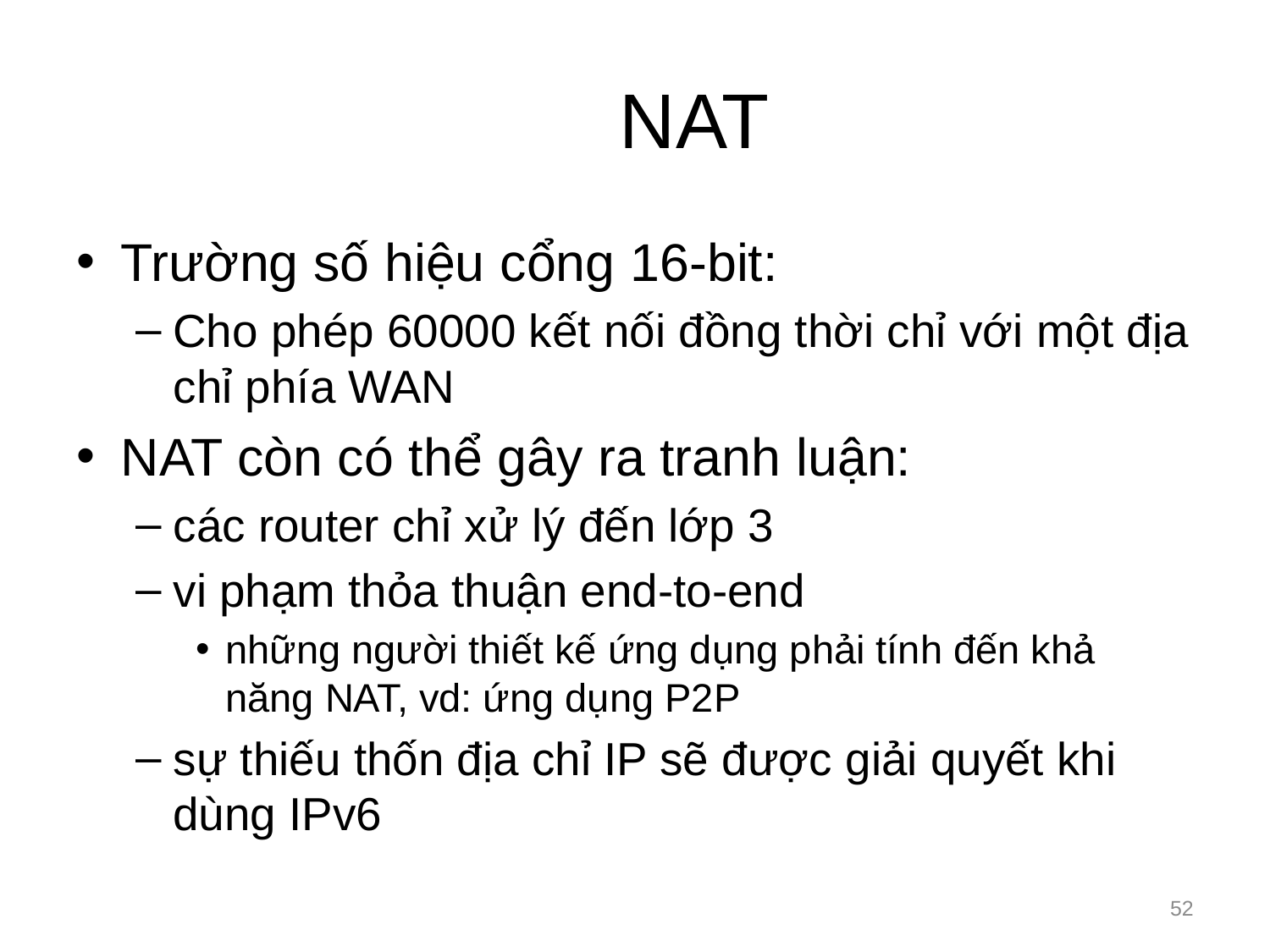

# NAT
Trường số hiệu cổng 16-bit:
Cho phép 60000 kết nối đồng thời chỉ với một địa chỉ phía WAN
NAT còn có thể gây ra tranh luận:
các router chỉ xử lý đến lớp 3
vi phạm thỏa thuận end-to-end
những người thiết kế ứng dụng phải tính đến khả năng NAT, vd: ứng dụng P2P
sự thiếu thốn địa chỉ IP sẽ được giải quyết khi dùng IPv6

52